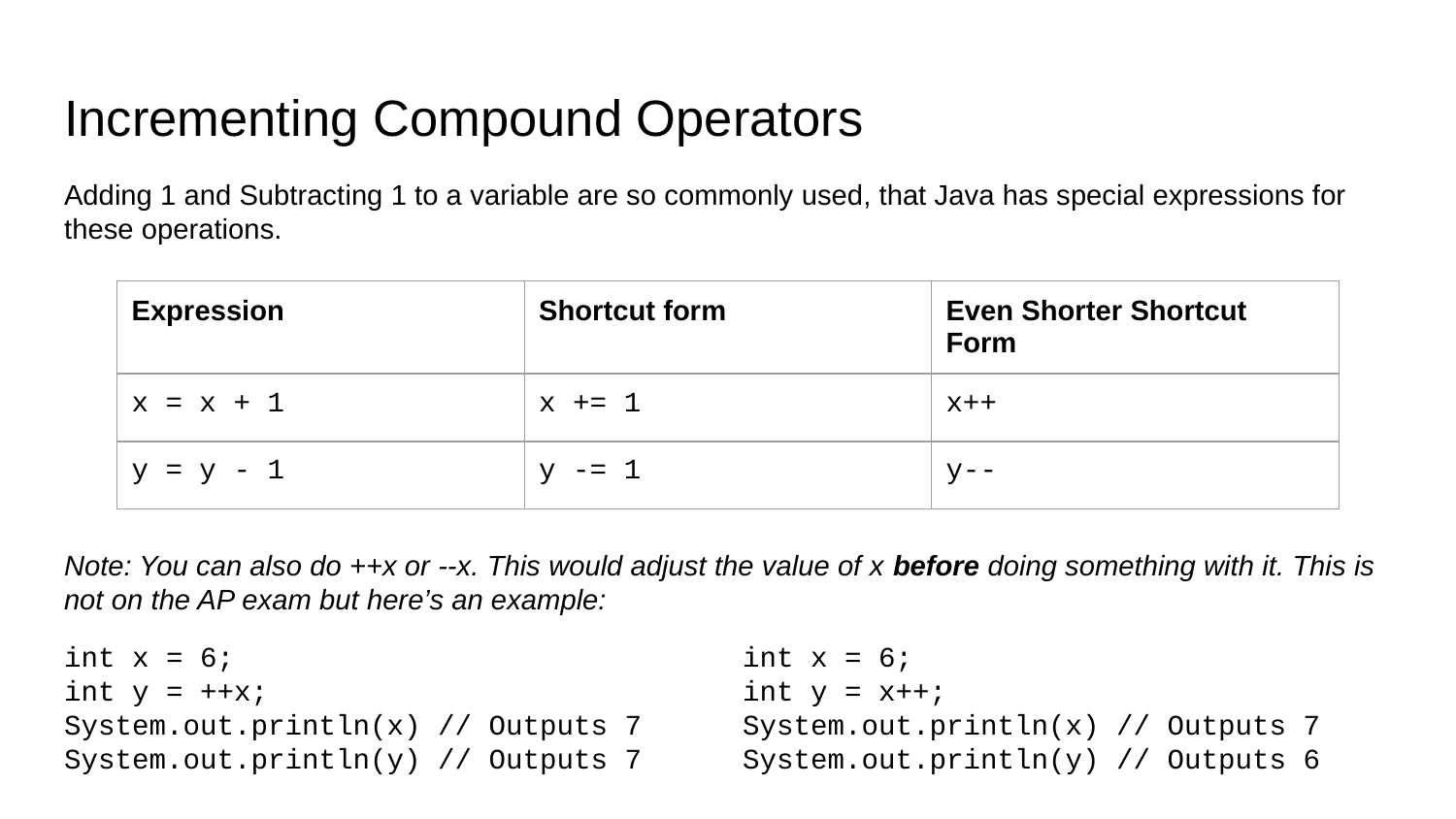

# Incrementing Compound Operators
Adding 1 and Subtracting 1 to a variable are so commonly used, that Java has special expressions for these operations.
| Expression | Shortcut form | Even Shorter Shortcut Form |
| --- | --- | --- |
| x = x + 1 | x += 1 | x++ |
| y = y - 1 | y -= 1 | y-- |
Note: You can also do ++x or --x. This would adjust the value of x before doing something with it. This is not on the AP exam but here’s an example:

int x = 6;
int y = ++x;
System.out.println(x) // Outputs 7
System.out.println(y) // Outputs 7
int x = 6;
int y = x++;
System.out.println(x) // Outputs 7
System.out.println(y) // Outputs 6